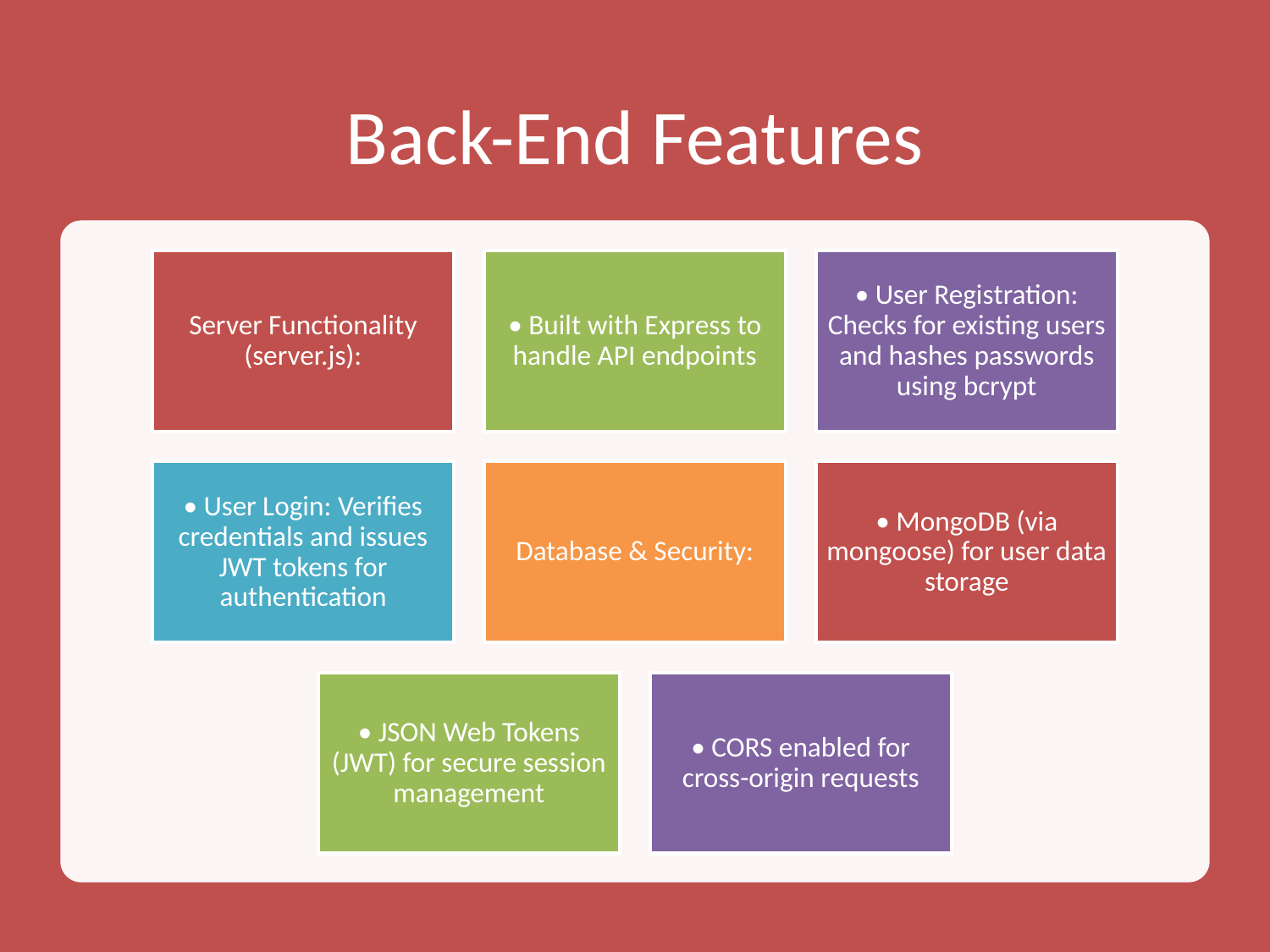

# Back-End Features

Server Functionality (server.js):
• Built with Express to handle API endpoints
• User Registration: Checks for existing users and hashes passwords using bcrypt
• User Login: Verifies credentials and issues JWT tokens for authentication
Database & Security:
• MongoDB (via mongoose) for user data storage
• JSON Web Tokens (JWT) for secure session management
• CORS enabled for cross-origin requests